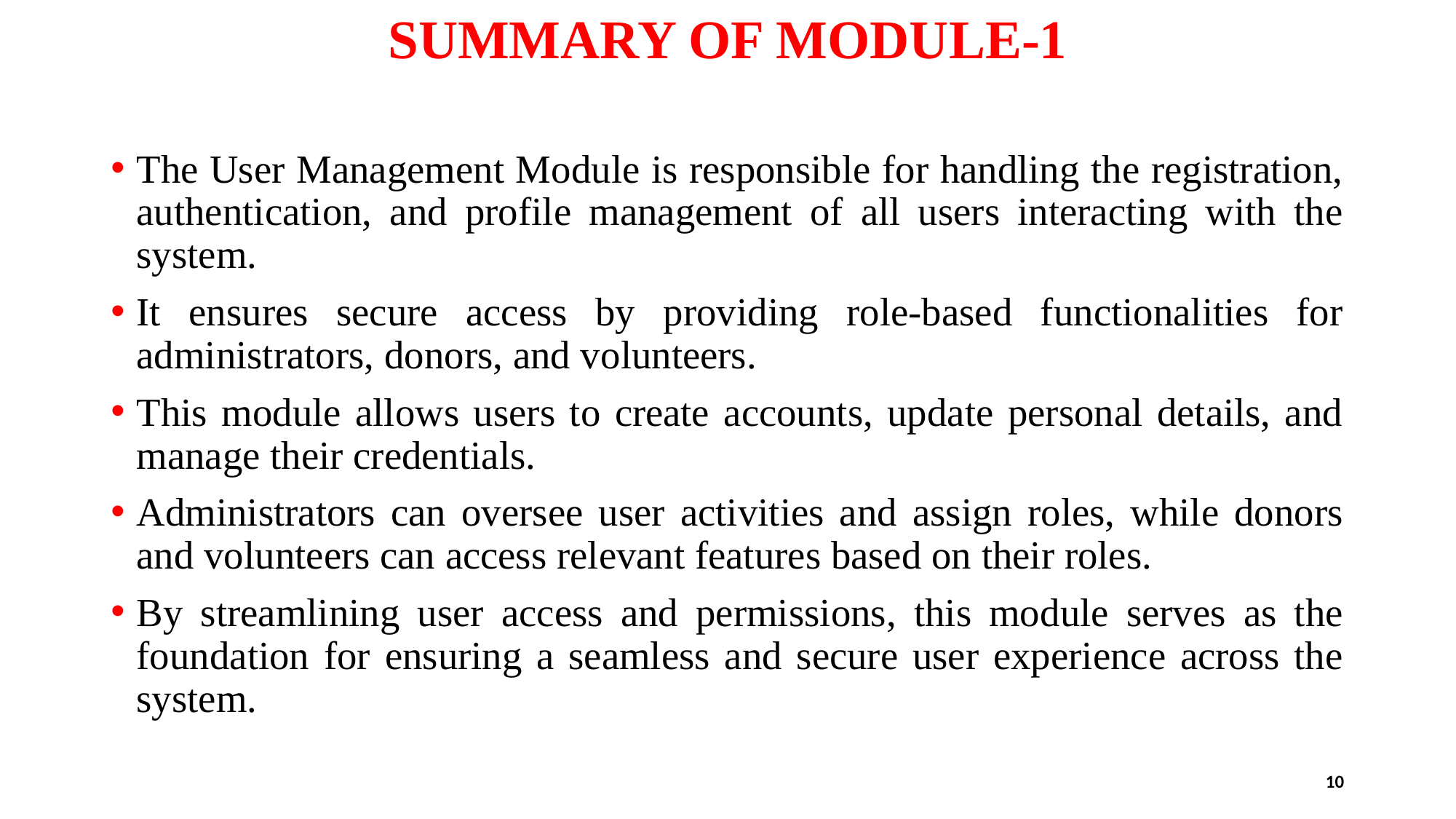

# SUMMARY OF MODULE-1
The User Management Module is responsible for handling the registration, authentication, and profile management of all users interacting with the system.
It ensures secure access by providing role-based functionalities for administrators, donors, and volunteers.
This module allows users to create accounts, update personal details, and manage their credentials.
Administrators can oversee user activities and assign roles, while donors and volunteers can access relevant features based on their roles.
By streamlining user access and permissions, this module serves as the foundation for ensuring a seamless and secure user experience across the system.

10